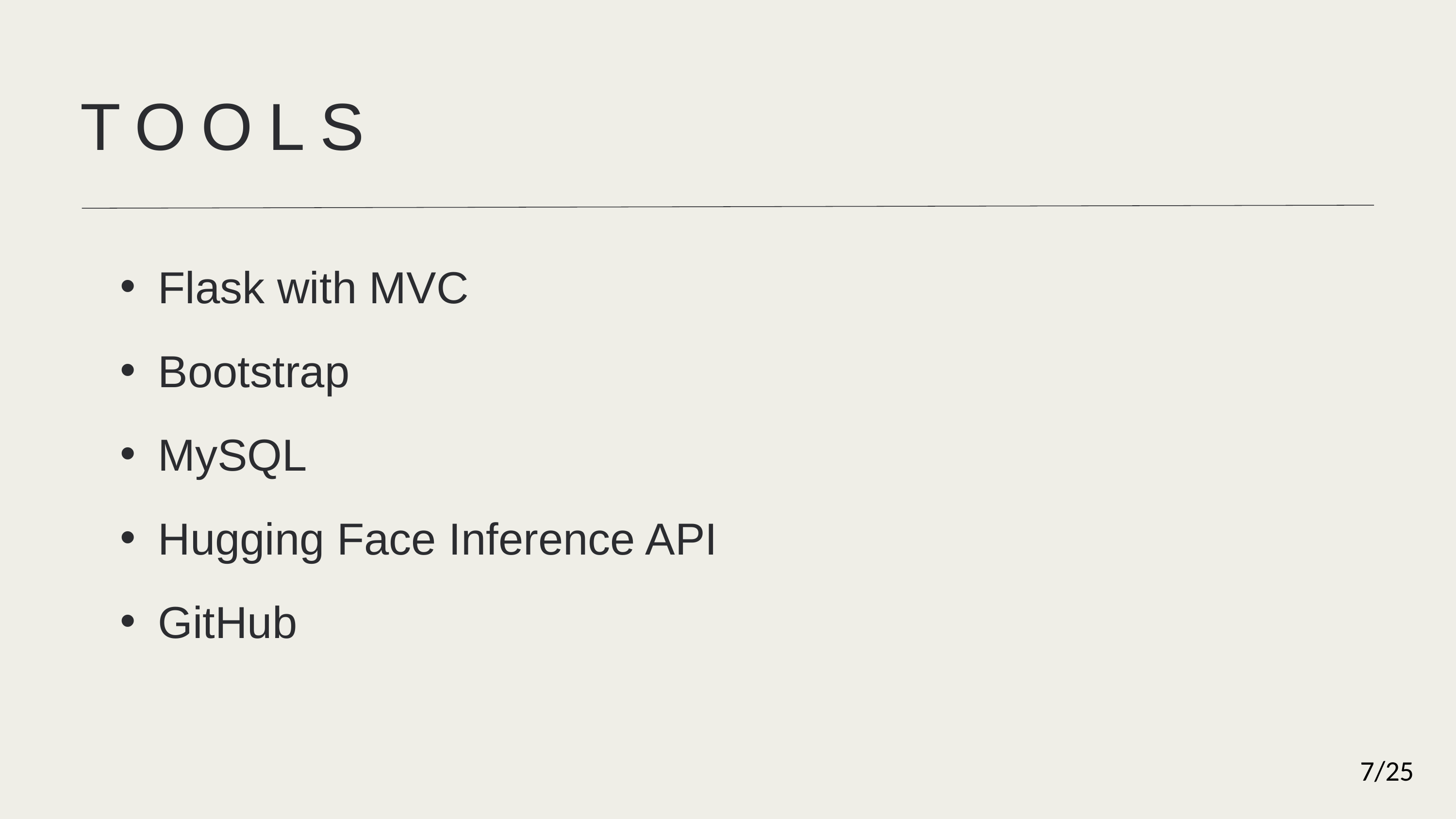

TOOLS

Flask with MVC
Bootstrap
MySQL
Hugging Face Inference API
GitHub
7/25